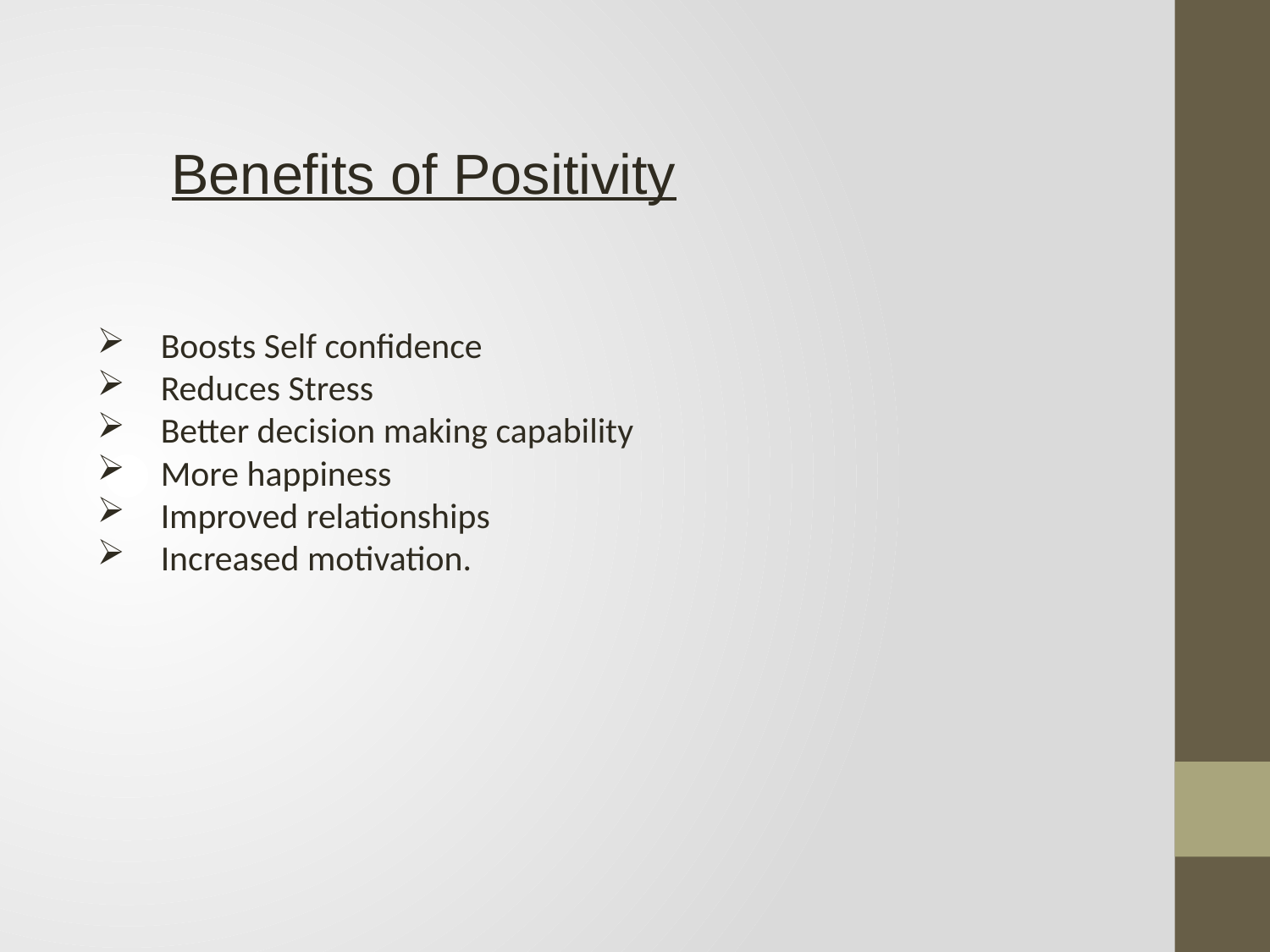

Benefits of Positivity
Boosts Self confidence
Reduces Stress
Better decision making capability
More happiness
Improved relationships
Increased motivation.